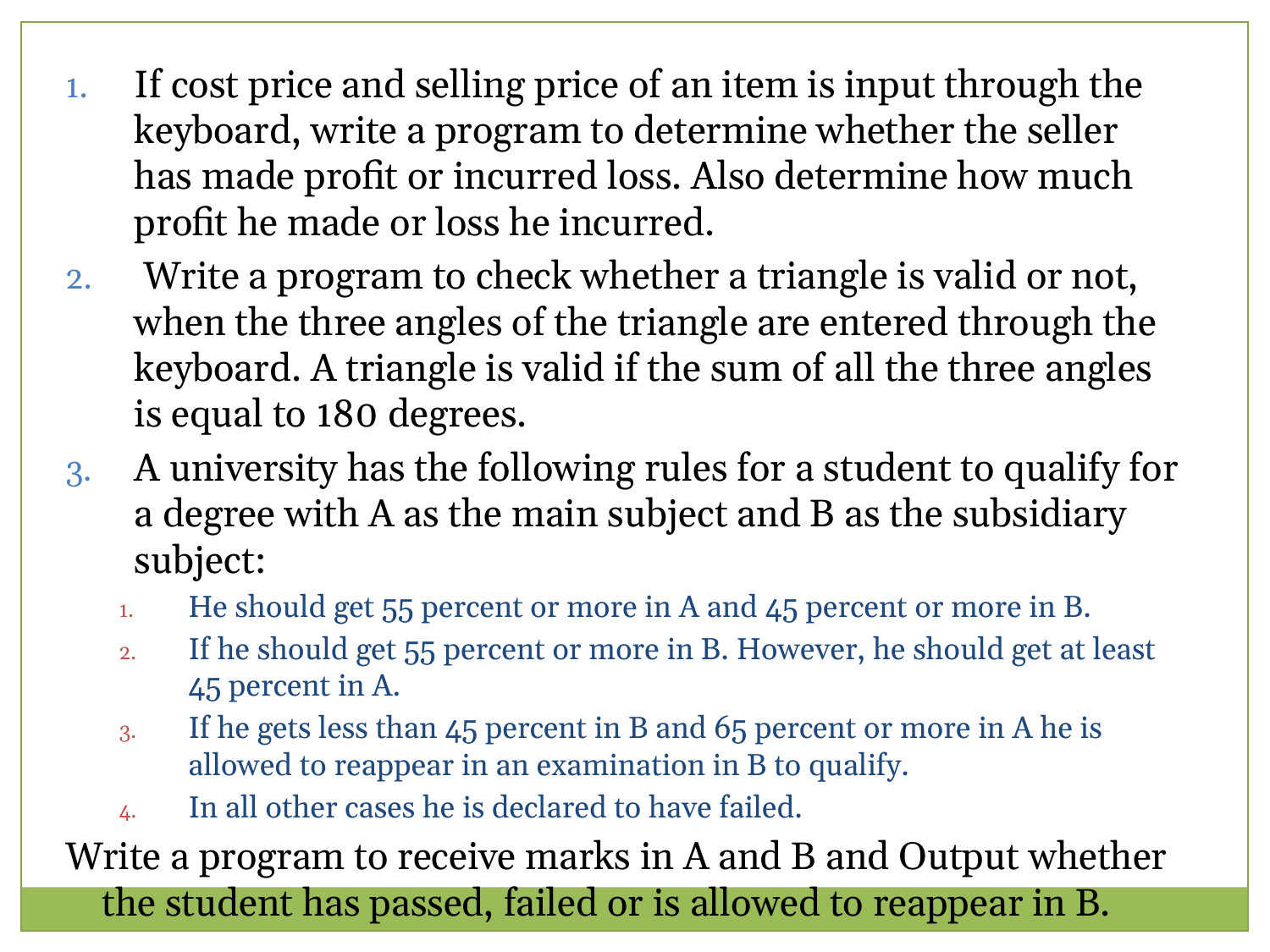

If cost price and selling price of an item is input through the keyboard, write a program to determine whether the seller has made profit or incurred loss. Also determine how much profit he made or loss he incurred.
 Write a program to check whether a triangle is valid or not, when the three angles of the triangle are entered through the keyboard. A triangle is valid if the sum of all the three angles is equal to 180 degrees.
A university has the following rules for a student to qualify for a degree with A as the main subject and B as the subsidiary subject:
He should get 55 percent or more in A and 45 percent or more in B.
If he should get 55 percent or more in B. However, he should get at least 45 percent in A.
If he gets less than 45 percent in B and 65 percent or more in A he is allowed to reappear in an examination in B to qualify.
In all other cases he is declared to have failed.
Write a program to receive marks in A and B and Output whether the student has passed, failed or is allowed to reappear in B.